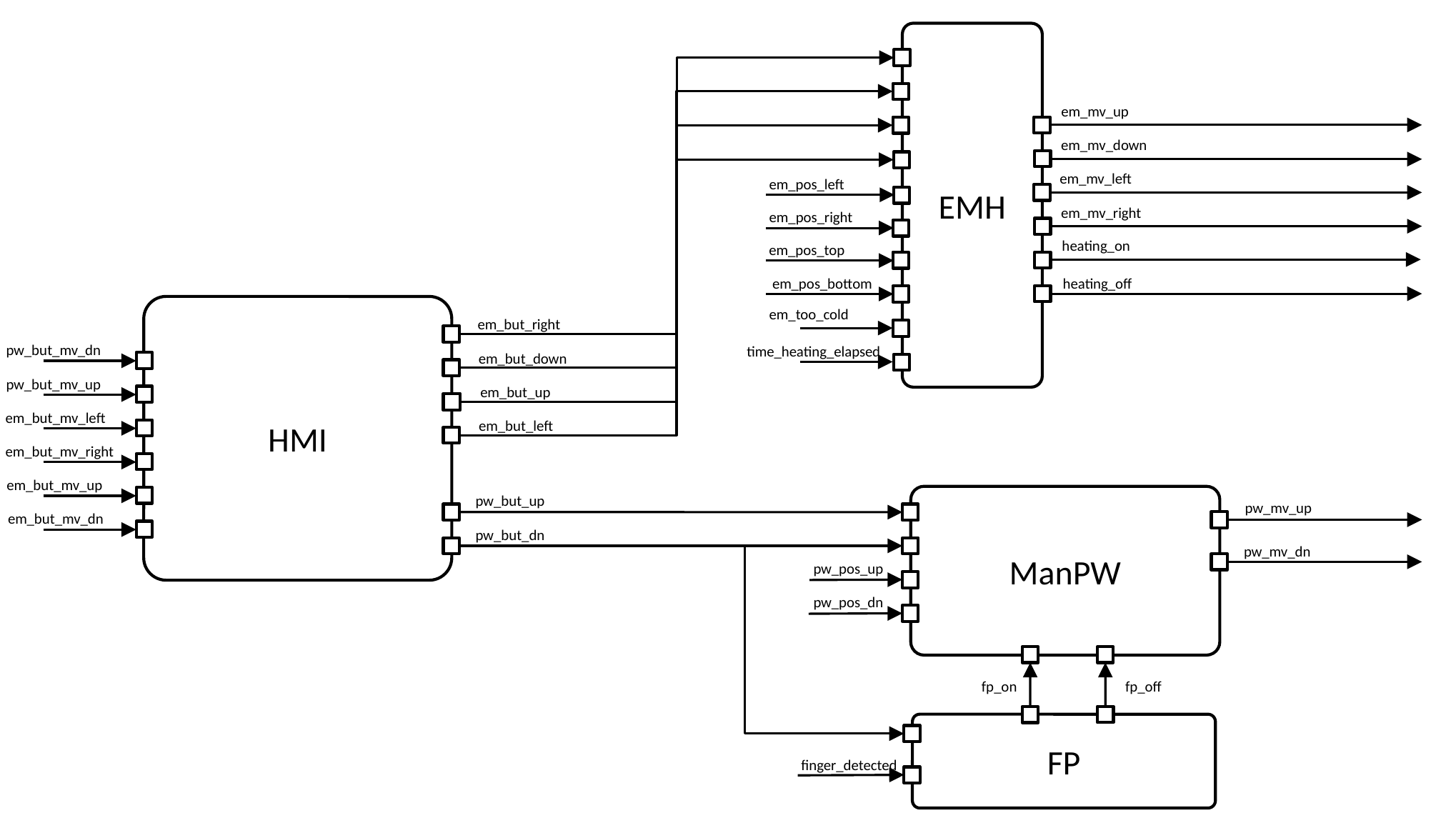

EMH

em_mv_up

em_mv_down

em_mv_left
em_pos_left

em_mv_right
em_pos_right

heating_on
em_pos_top

em_pos_bottom
heating_off

HMI
em_too_cold
em_but_right

pw_but_mv_dn
time_heating_elapsed
em_but_down

pw_but_mv_up
em_but_up

em_but_mv_left
em_but_left

em_but_mv_right

em_but_mv_up
pw_but_up
ManPW

pw_mv_up

em_but_mv_dn

pw_but_dn

pw_mv_dn

pw_pos_up

pw_pos_dn

fp_on
fp_off

FP

finger_detected